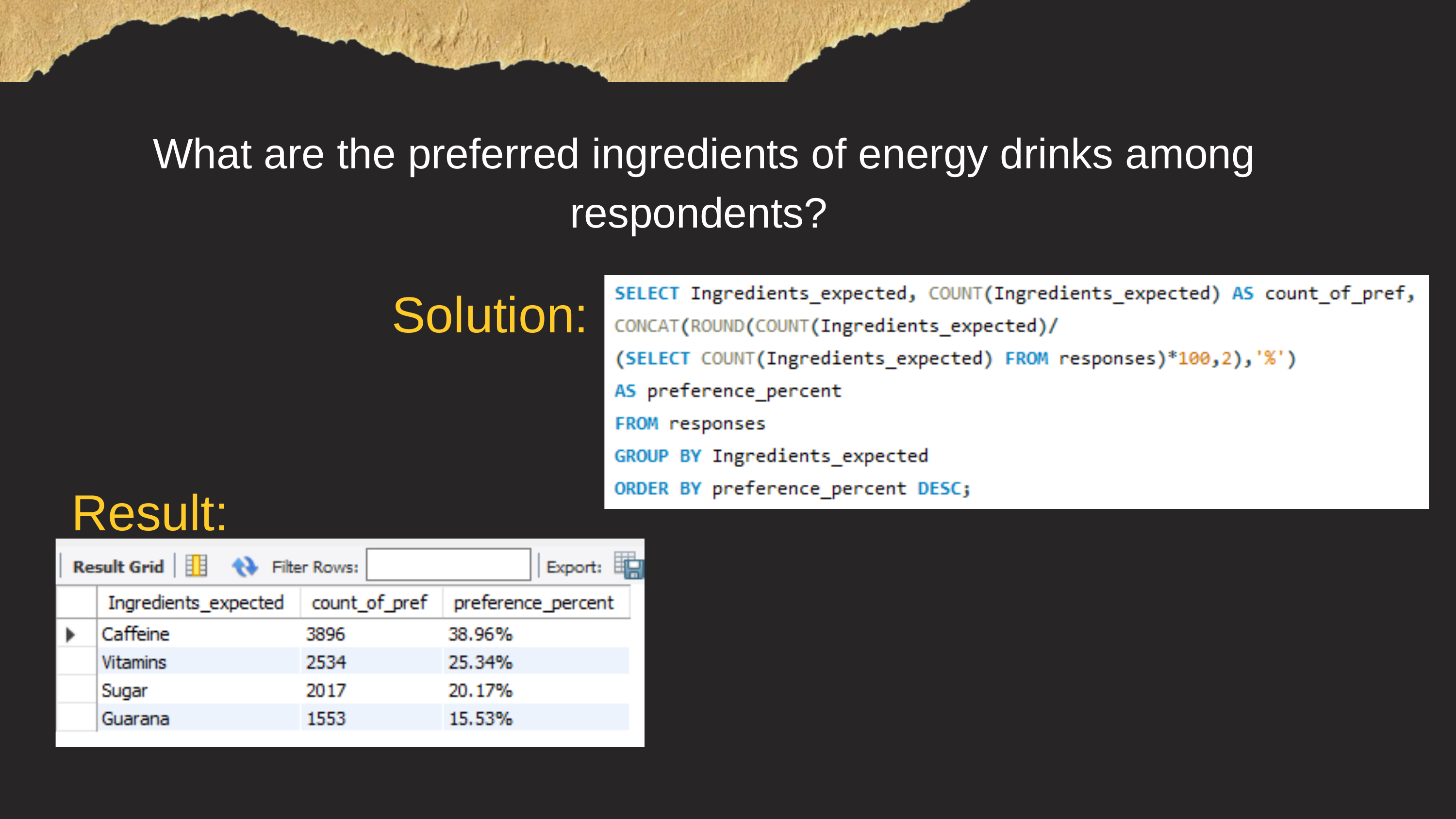

What are the preferred ingredients of energy drinks among respondents?
Solution:

Result: